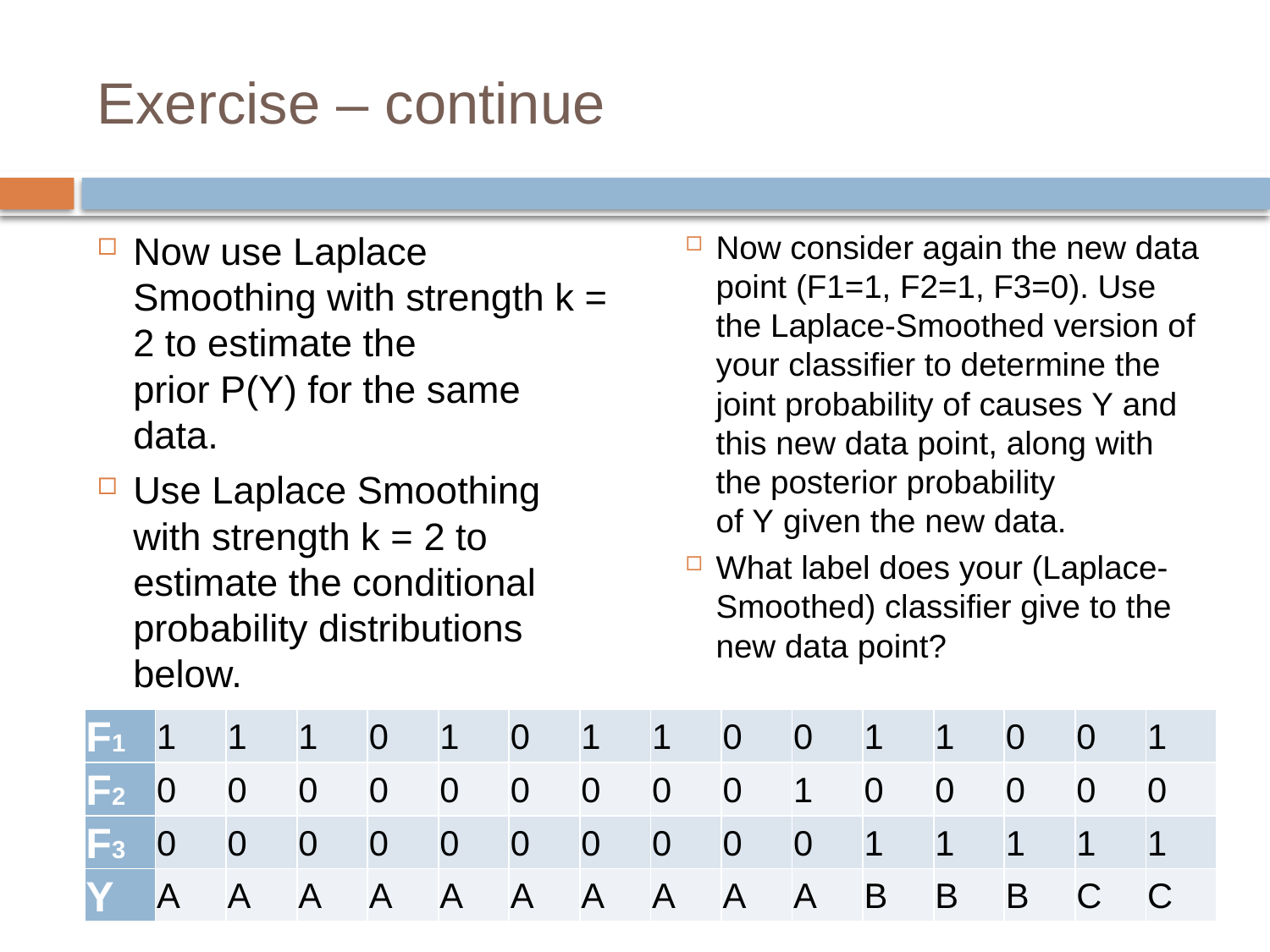

# Exercise – continue
Now use Laplace Smoothing with strength k = 2 to estimate the prior P(Y) for the same data.
Use Laplace Smoothing with strength k = 2 to estimate the conditional probability distributions below.
Now consider again the new data point (F1=1, F2=1, F3=0). Use the Laplace-Smoothed version of your classifier to determine the joint probability of causes Y and this new data point, along with the posterior probability of Y given the new data.
What label does your (Laplace-Smoothed) classifier give to the new data point?
| F1 | 1 | 1 | 1 | 0 | 1 | 0 | 1 | 1 | 0 | 0 | 1 | 1 | 0 | 0 | 1 |
| --- | --- | --- | --- | --- | --- | --- | --- | --- | --- | --- | --- | --- | --- | --- | --- |
| F2 | 0 | 0 | 0 | 0 | 0 | 0 | 0 | 0 | 0 | 1 | 0 | 0 | 0 | 0 | 0 |
| F3 | 0 | 0 | 0 | 0 | 0 | 0 | 0 | 0 | 0 | 0 | 1 | 1 | 1 | 1 | 1 |
| Y | A | A | A | A | A | A | A | A | A | A | B | B | B | C | C |